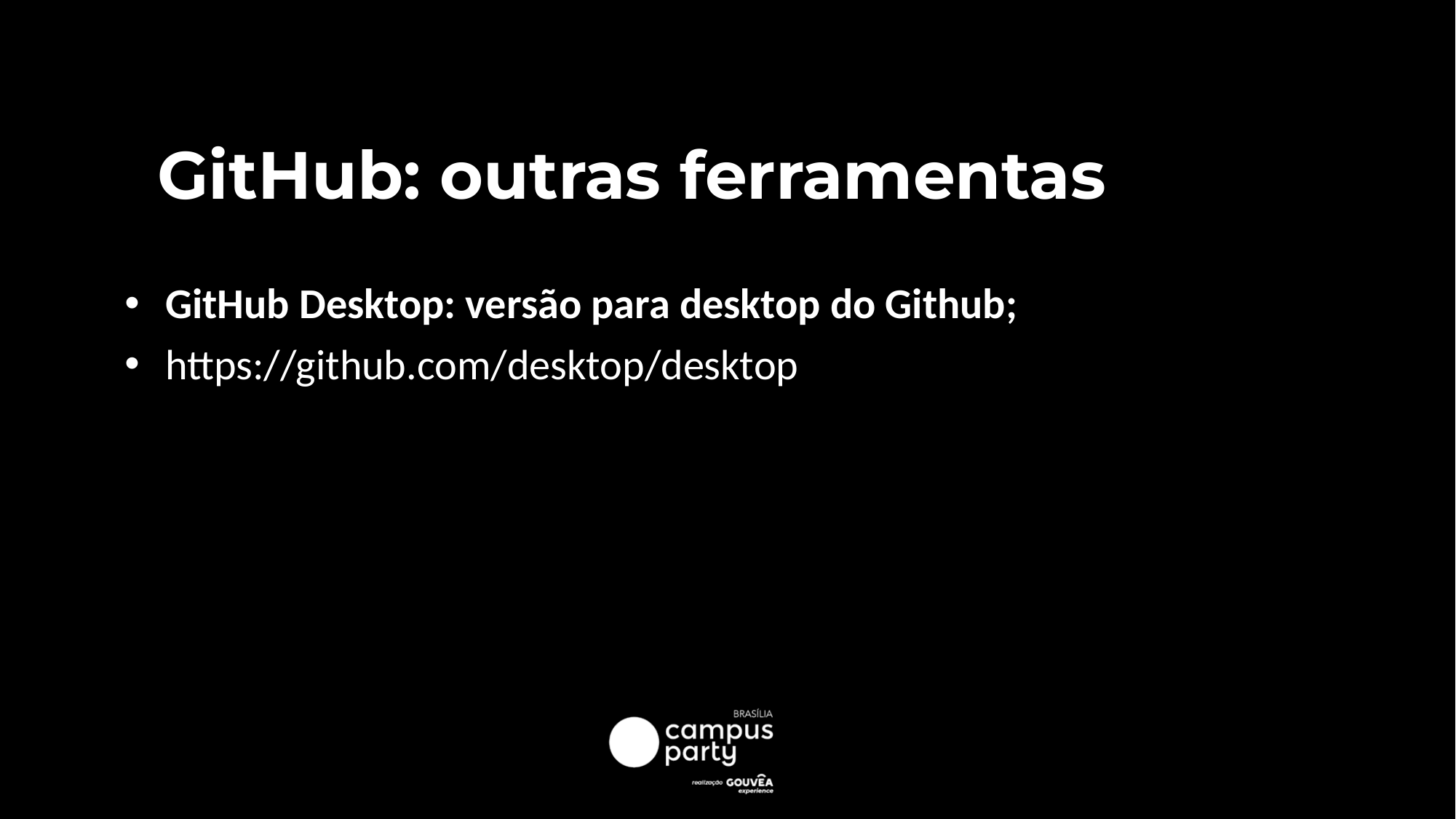

# GitHub: outras ferramentas
GitHub Desktop: versão para desktop do Github;
https://github.com/desktop/desktop